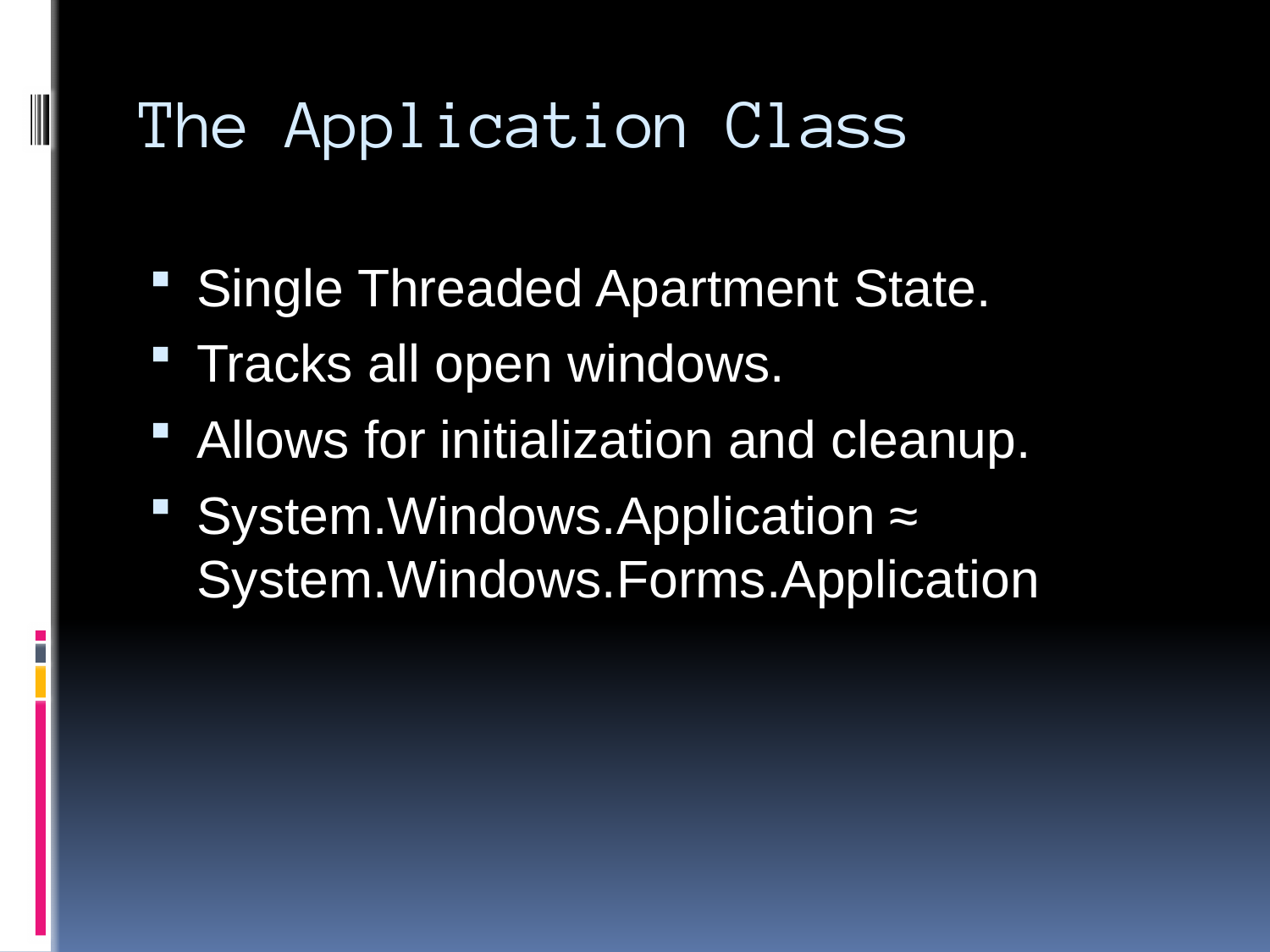

# The Application Class
Single Threaded Apartment State.
Tracks all open windows.
Allows for initialization and cleanup.
System.Windows.Application ≈ System.Windows.Forms.Application